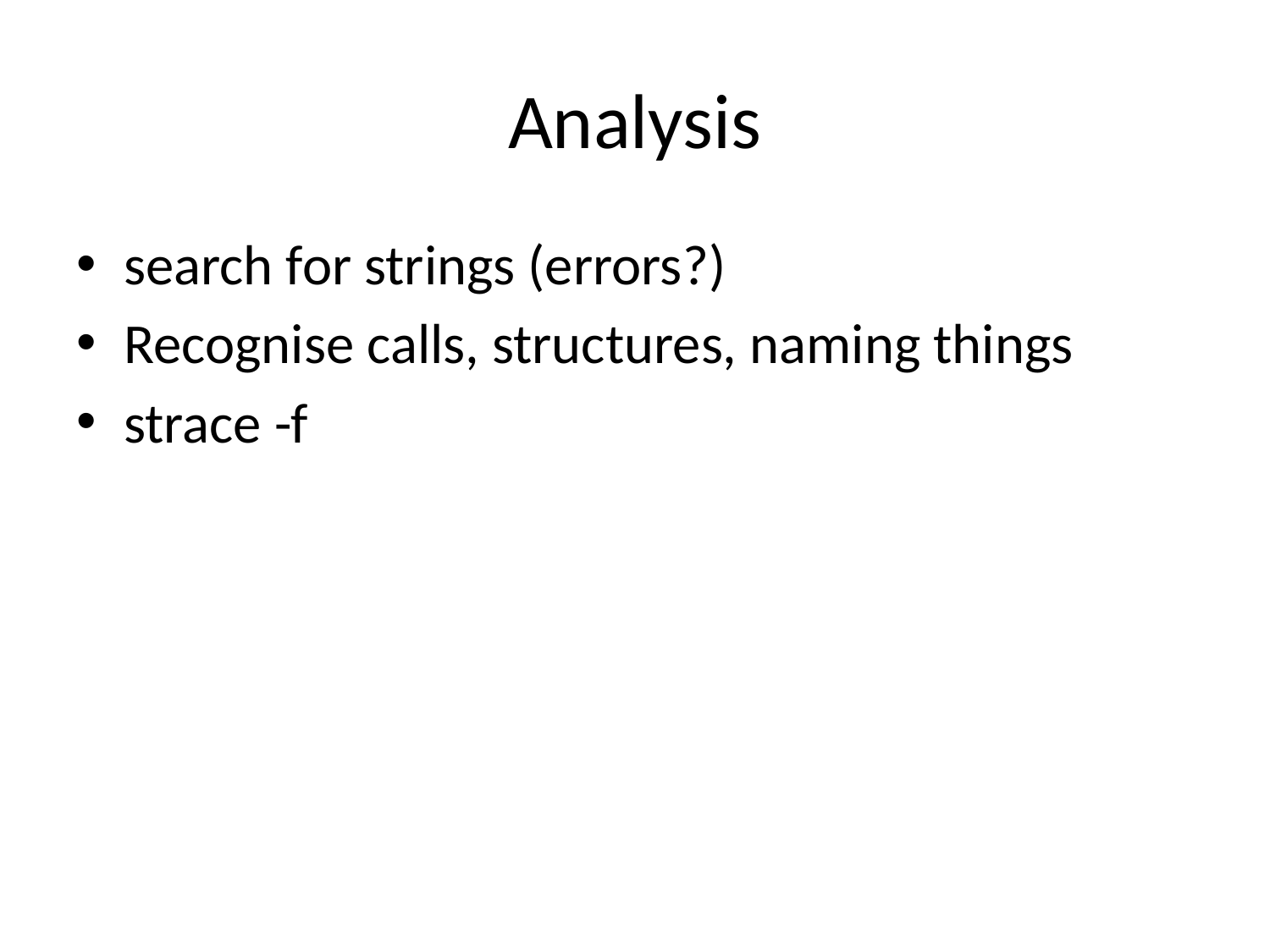

# Analysis
search for strings (errors?)
Recognise calls, structures, naming things
strace -f